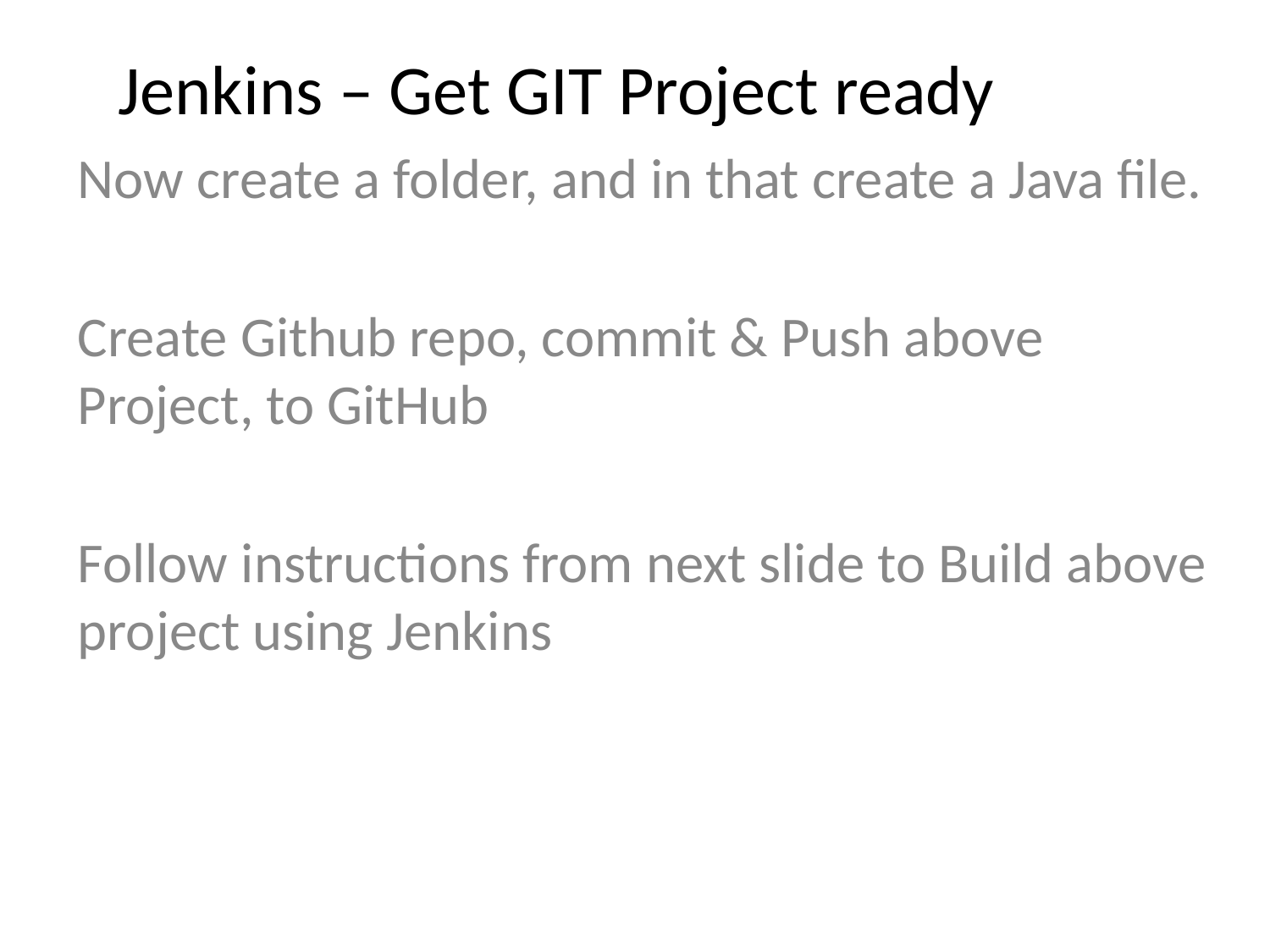

# Jenkins – Get GIT Project ready
Now create a folder, and in that create a Java file.

Create Github repo, commit & Push above Project, to GitHub

Follow instructions from next slide to Build above project using Jenkins